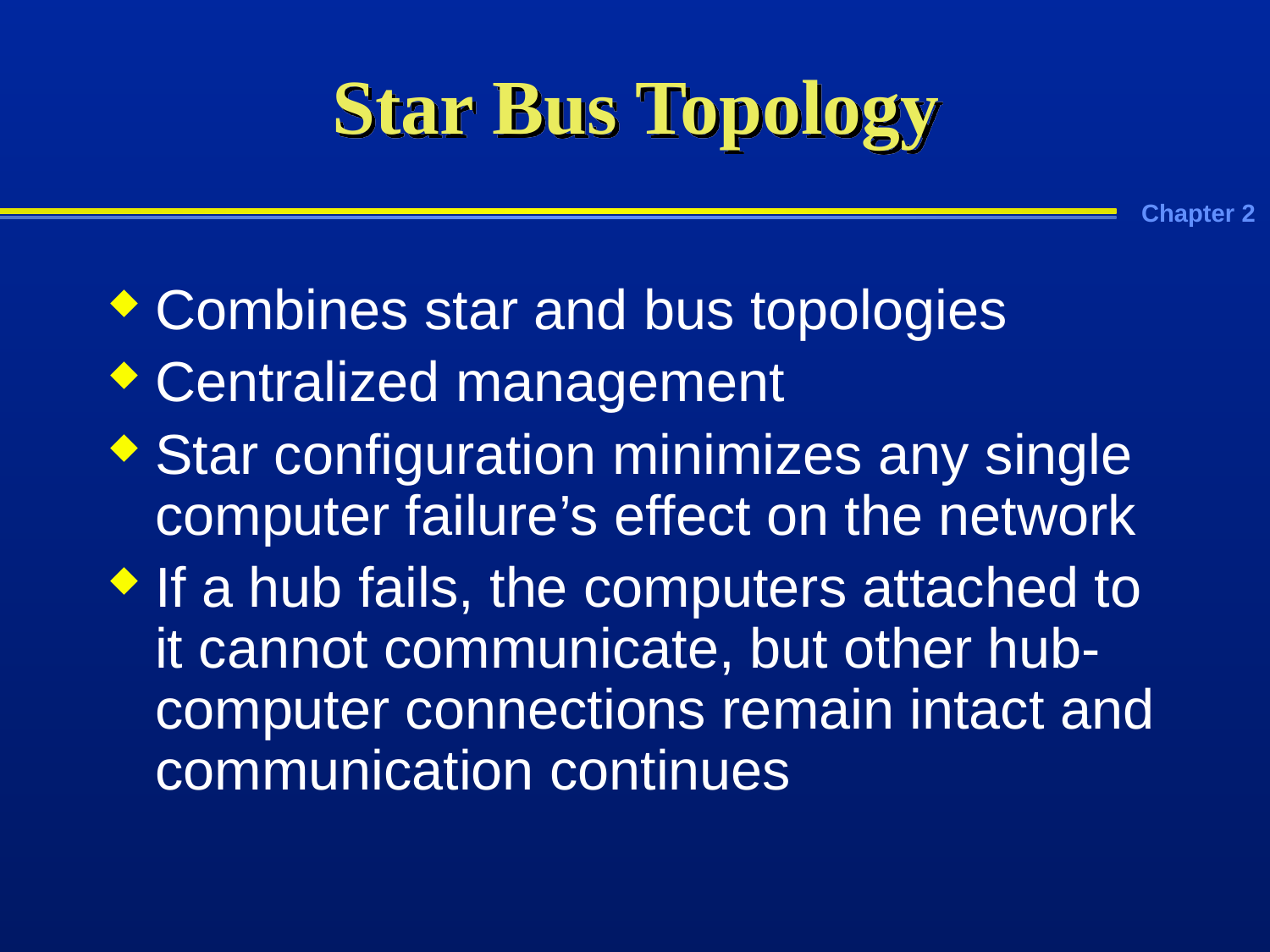

# Star Bus Topology
Combines star and bus topologies
Centralized management
Star configuration minimizes any single computer failure’s effect on the network
If a hub fails, the computers attached to it cannot communicate, but other hub-computer connections remain intact and communication continues